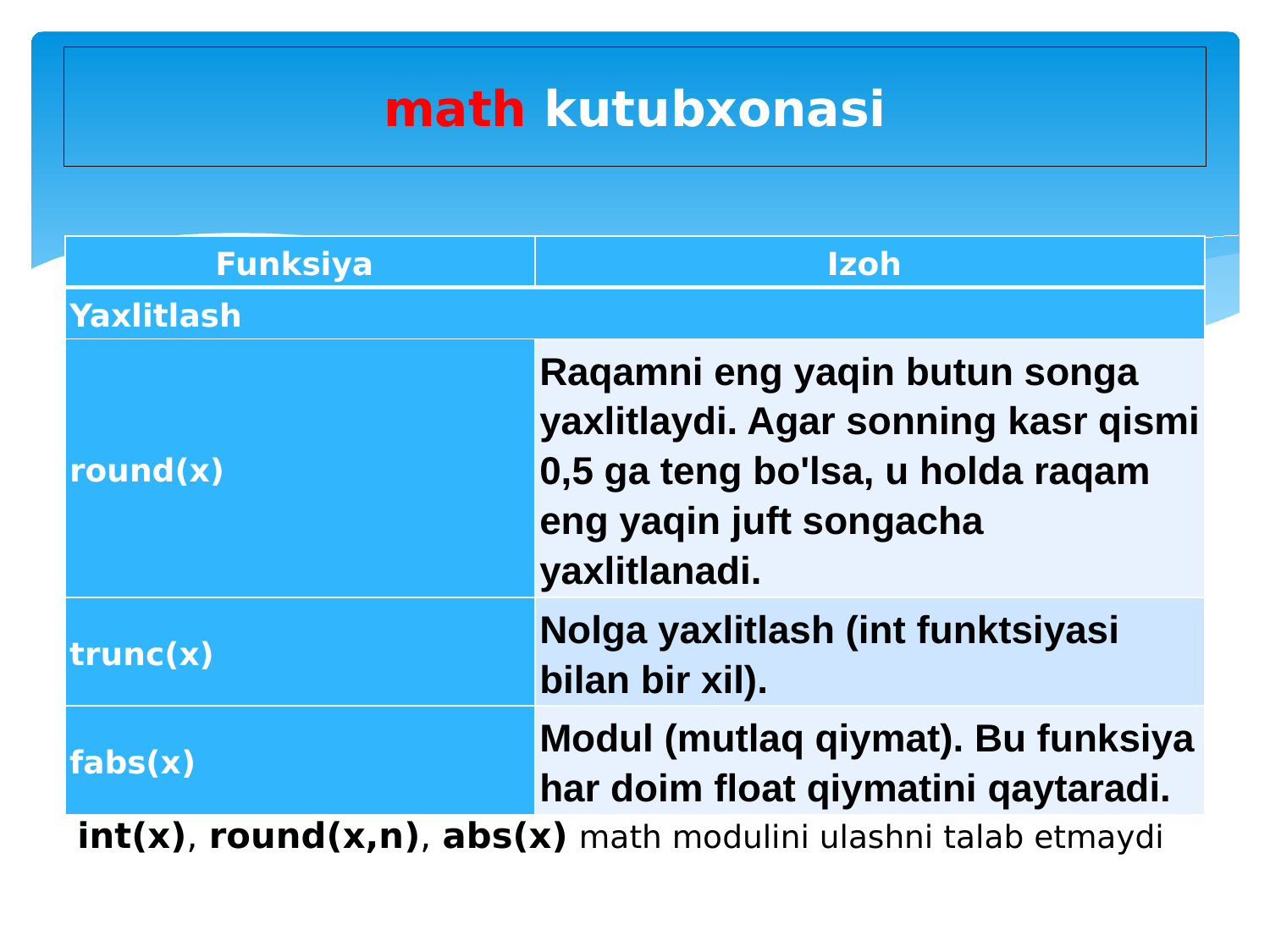

# math kutubxonasi
| Funksiya | Izoh |
| --- | --- |
| Yaxlitlash |  |
| round(x) | Raqamni eng yaqin butun songa yaxlitlaydi. Agar sonning kasr qismi 0,5 ga teng bo'lsa, u holda raqam eng yaqin juft songacha yaxlitlanadi. |
| trunc(x) | Nolga yaxlitlash (int funktsiyasi bilan bir xil). |
| fabs(x) | Modul (mutlaq qiymat). Bu funksiya har doim float qiymatini qaytaradi. |
int(x), round(x,n), abs(x) math modulini ulashni talab etmaydi